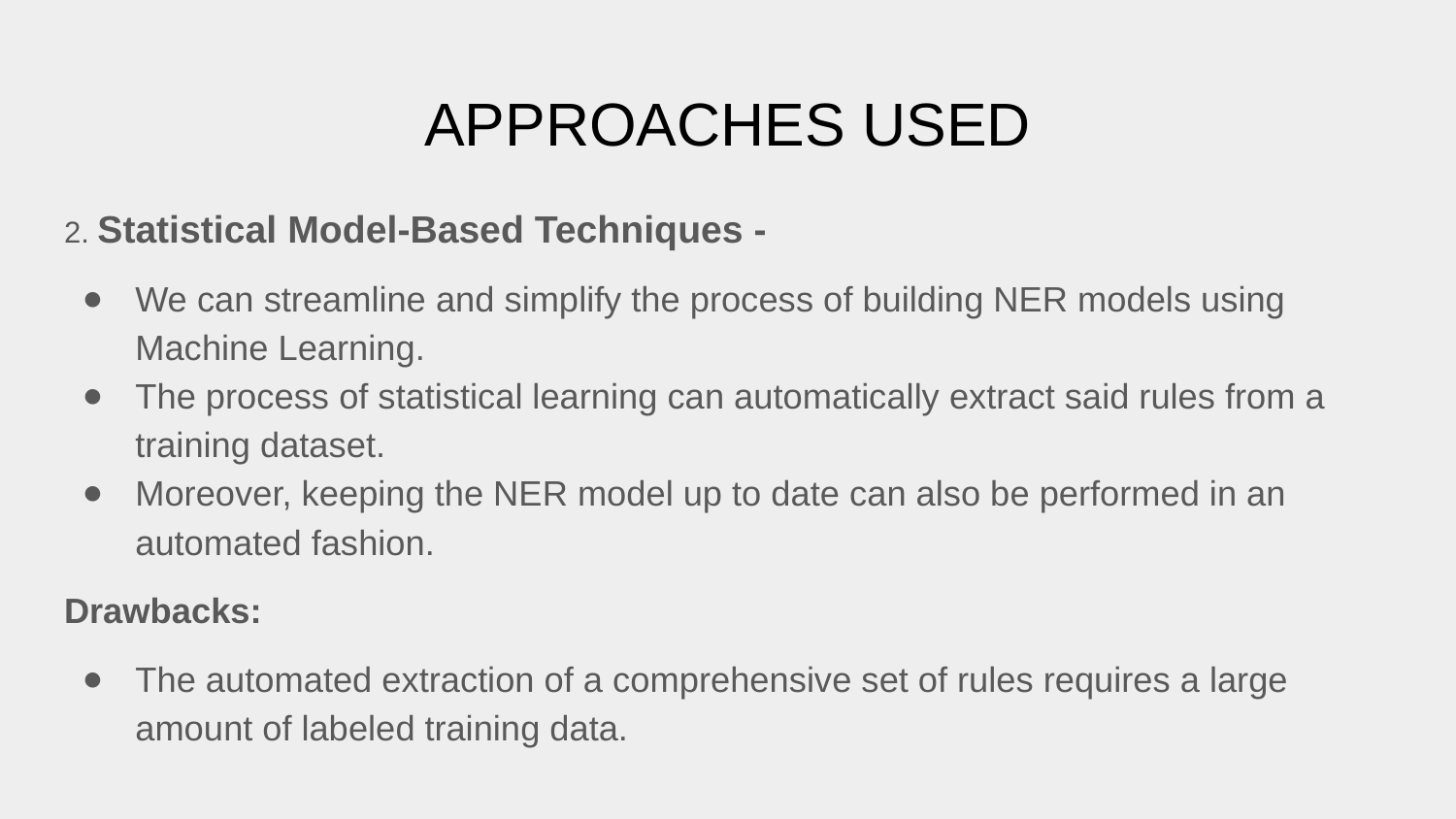

# APPROACHES USED

2. Statistical Model-Based Techniques -
We can streamline and simplify the process of building NER models using Machine Learning.
The process of statistical learning can automatically extract said rules from a training dataset.
Moreover, keeping the NER model up to date can also be performed in an automated fashion.
Drawbacks:
The automated extraction of a comprehensive set of rules requires a large amount of labeled training data.